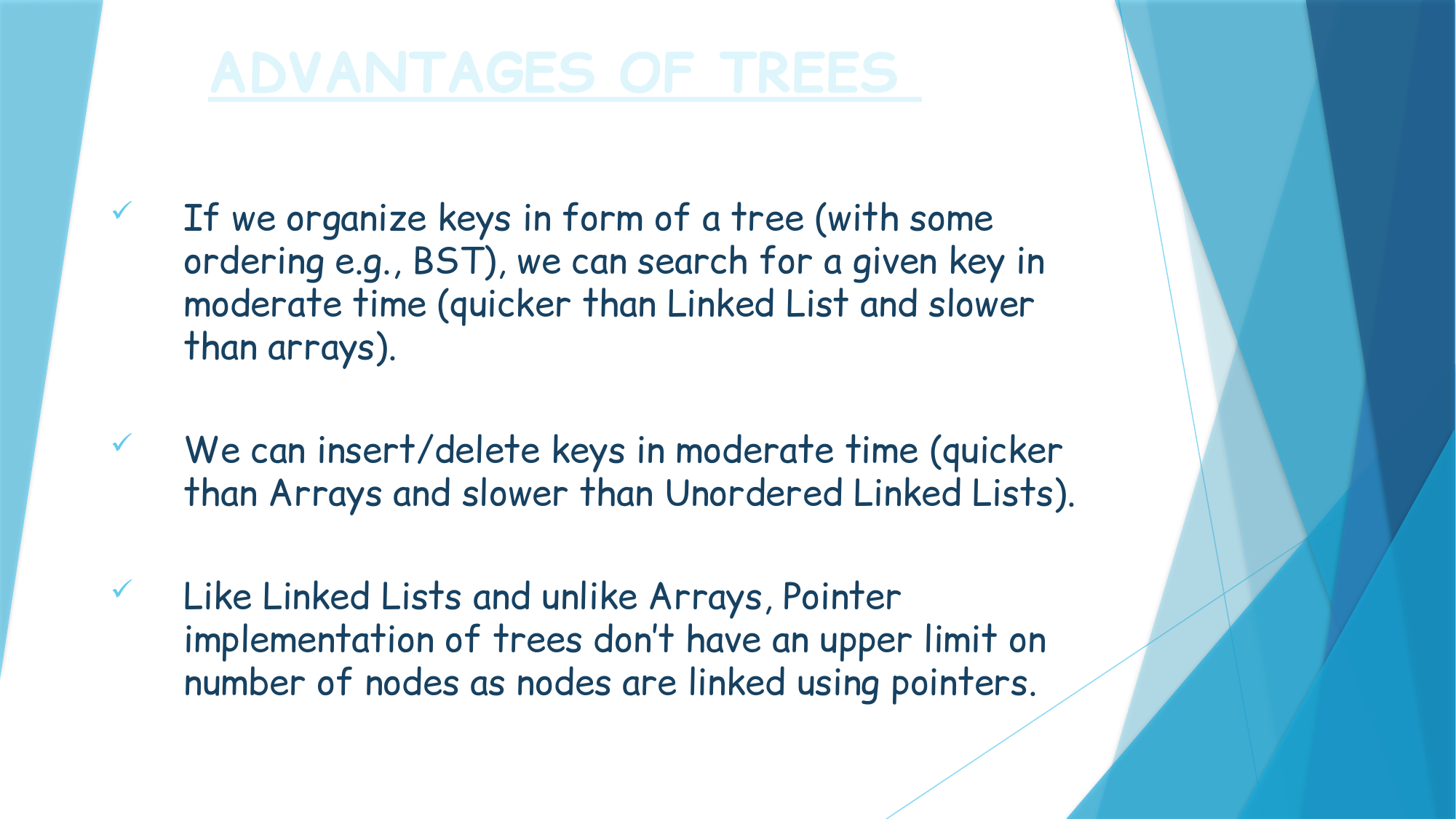

ADVANTAGES OF TREES
If we organize keys in form of a tree (with some ordering e.g., BST), we can search for a given key in moderate time (quicker than Linked List and slower than arrays).

We can insert/delete keys in moderate time (quicker than Arrays and slower than Unordered Linked Lists).

Like Linked Lists and unlike Arrays, Pointer implementation of trees don’t have an upper limit on number of nodes as nodes are linked using pointers.